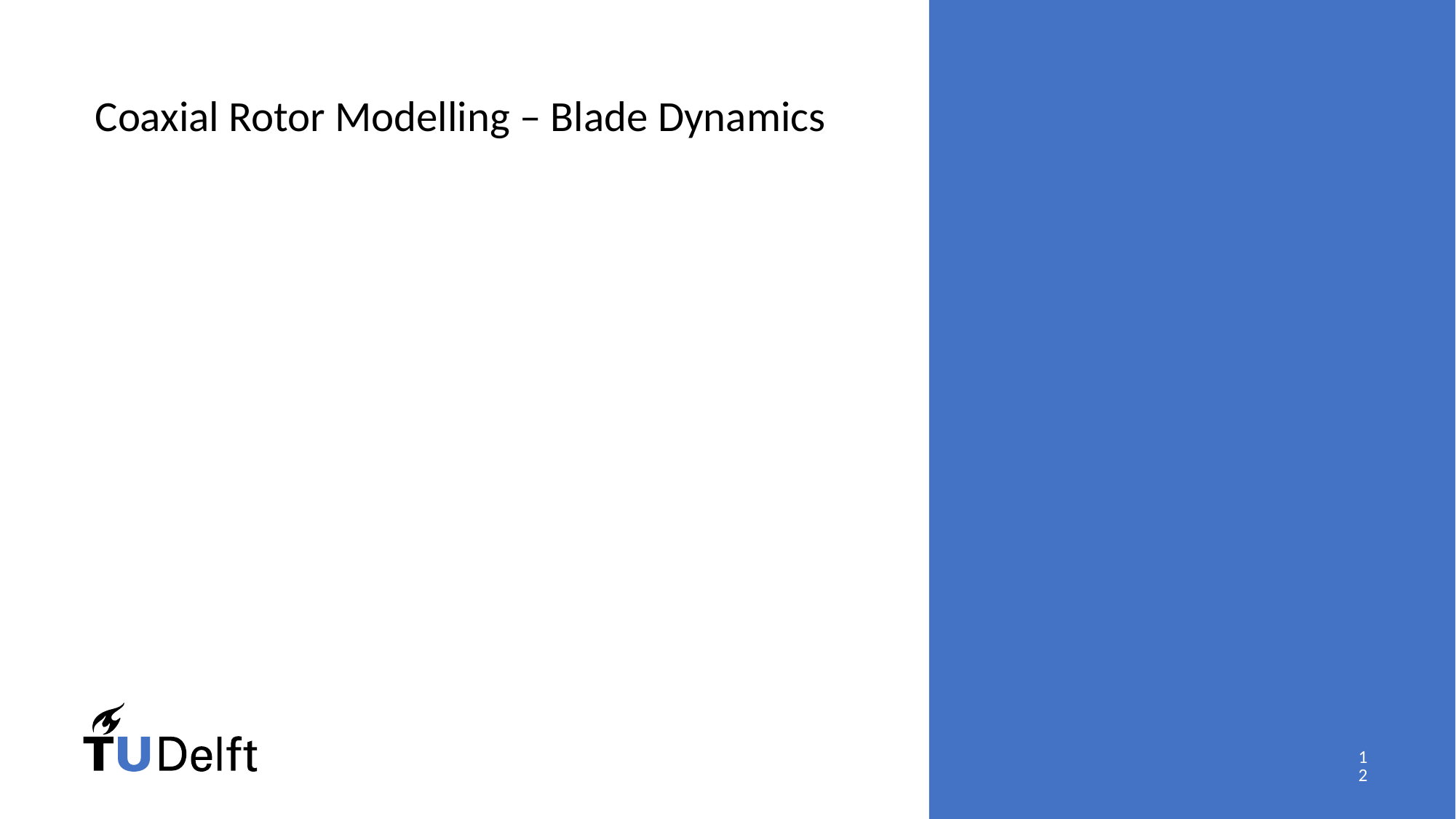

# Coaxial Rotor Modelling – Blade Dynamics

12